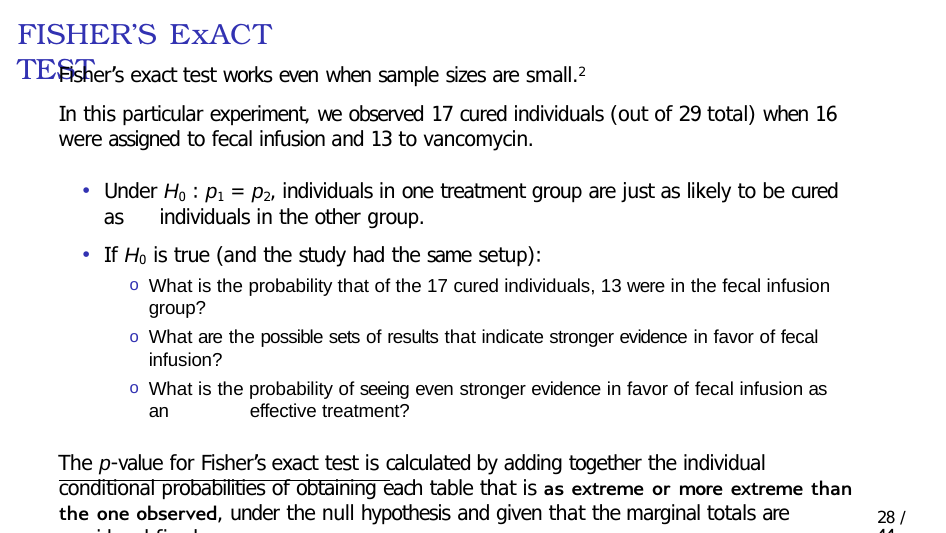

# Fisher’s exact test
Fisher’s exact test works even when sample sizes are small.2
In this particular experiment, we observed 17 cured individuals (out of 29 total) when 16 were assigned to fecal infusion and 13 to vancomycin.

Under H0 : p1 = p2, individuals in one treatment group are just as likely to be cured as 	individuals in the other group.
If H0 is true (and the study had the same setup):
What is the probability that of the 17 cured individuals, 13 were in the fecal infusion group?
What are the possible sets of results that indicate stronger evidence in favor of fecal infusion?
What is the probability of seeing even stronger evidence in favor of fecal infusion as an 	effective treatment?

The p-value for Fisher’s exact test is calculated by adding together the individual conditional probabilities of obtaining each table that is as extreme or more extreme than the one observed, under the null hypothesis and given that the marginal totals are considered fixed.
2In this course, Fisher’s exact test is only discussed in the context of 2 × 2 tables.

28 / 44